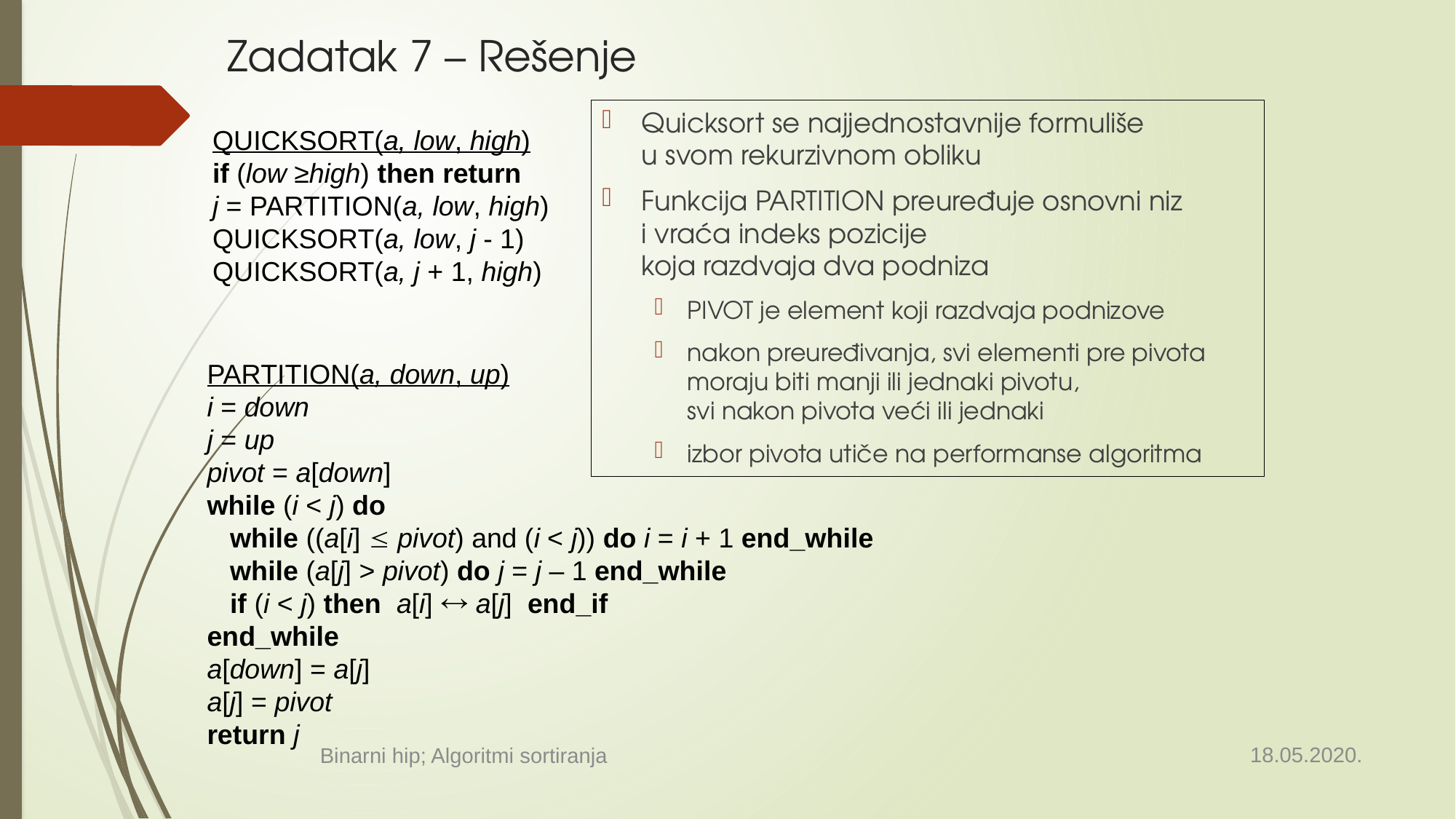

# Zadatak 7 – Rešenje
Quicksort se najjednostavnije formuliše
u svom rekurzivnom obliku
Funkcija PARTITION preuređuje osnovni niz
i vraća indeks pozicije
koja razdvaja dva podniza
PIVOT je element koji razdvaja podnizove
nakon preuređivanja, svi elementi pre pivota
moraju biti manji ili jednaki pivotu,
svi nakon pivota veći ili jednaki
izbor pivota utiče na performanse algoritma
QUICKSORT(a, low, high)
if (low ≥high) then return
j = PARTITION(a, low, high)
QUICKSORT(a, low, j - 1)
QUICKSORT(a, j + 1, high)
PARTITION(a, down, up)
i = down
j = up
pivot = a[down]
while (i < j) do
   while ((a[i] ≤ pivot) and (i < j)) do i = i + 1 end_while
   while (a[j] > pivot) do j = j – 1 end_while
   if (i < j) then  a[i] ↔ a[j]  end_if
end_while
a[down] = a[j]
a[j] = pivot
return j
18.05.2020.
Binarni hip; Algoritmi sortiranja